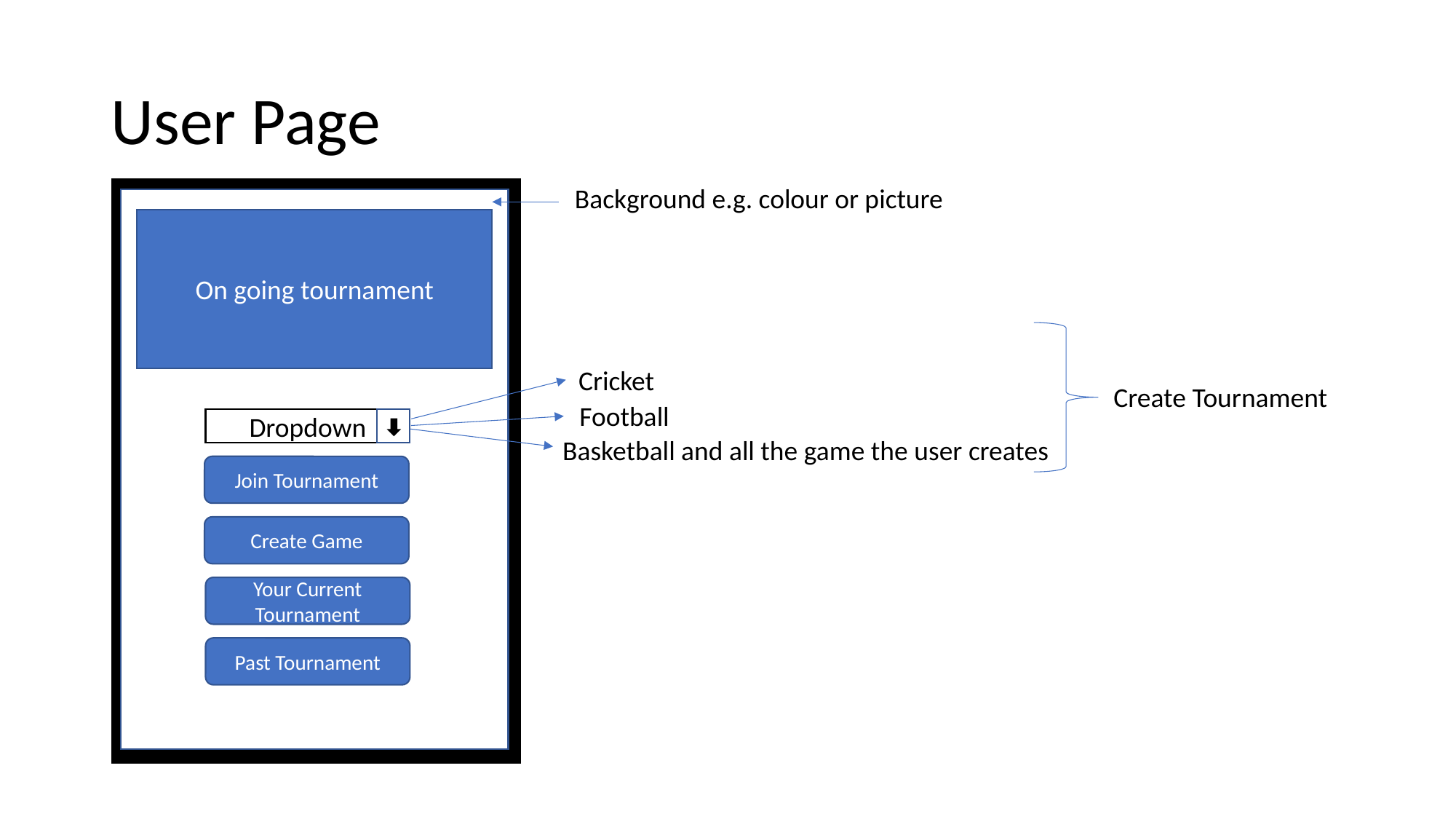

# User Page
Background e.g. colour or picture

On going tournament

Cricket
Create Tournament
Football
Dropdown

Basketball and all the game the user creates
Join Tournament
Create Game
Your Current Tournament
Past Tournament